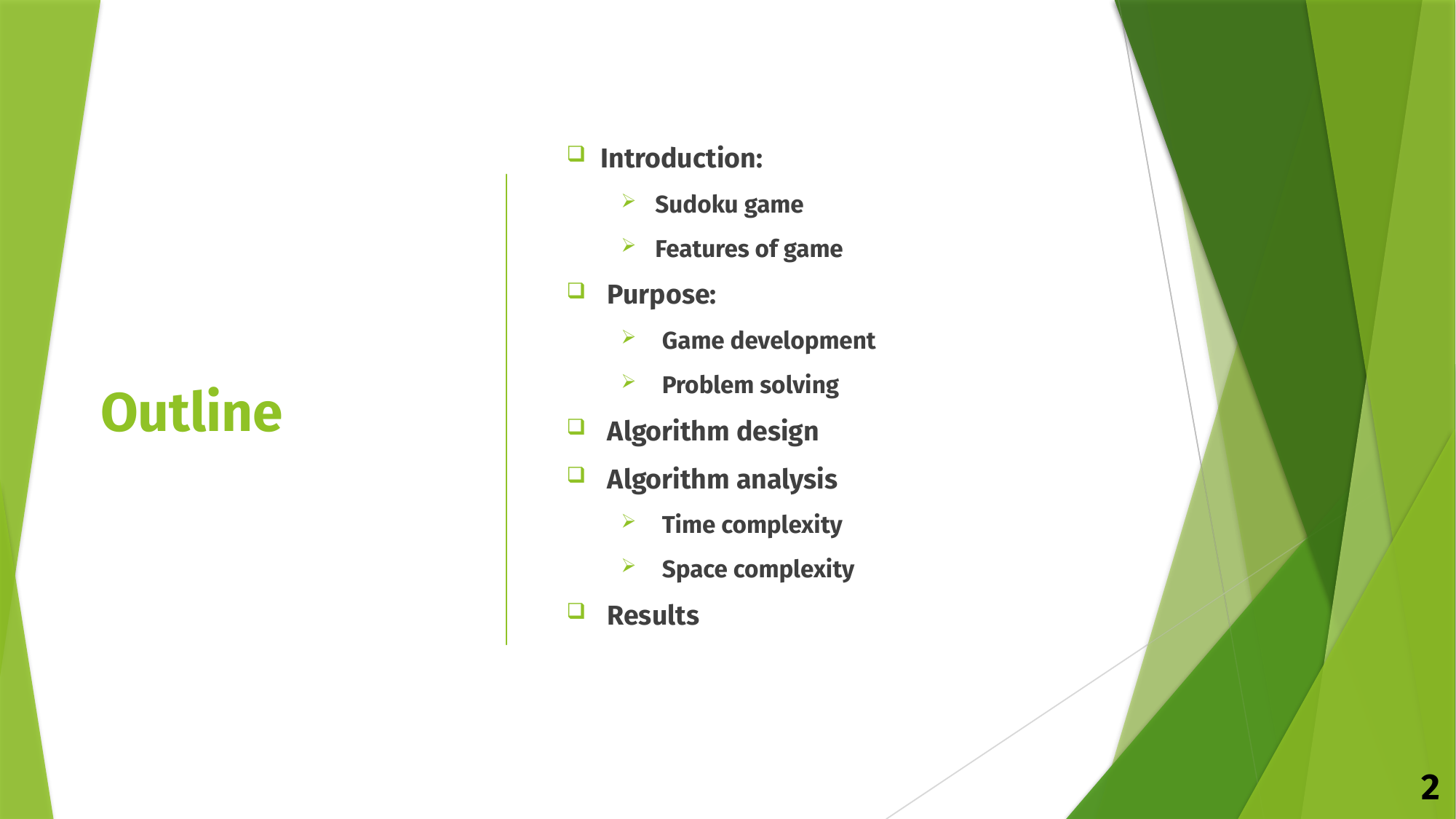

# Outline
Introduction:
Sudoku game
Features of game
Purpose:
Game development
Problem solving
Algorithm design
Algorithm analysis
Time complexity
Space complexity
Results

2